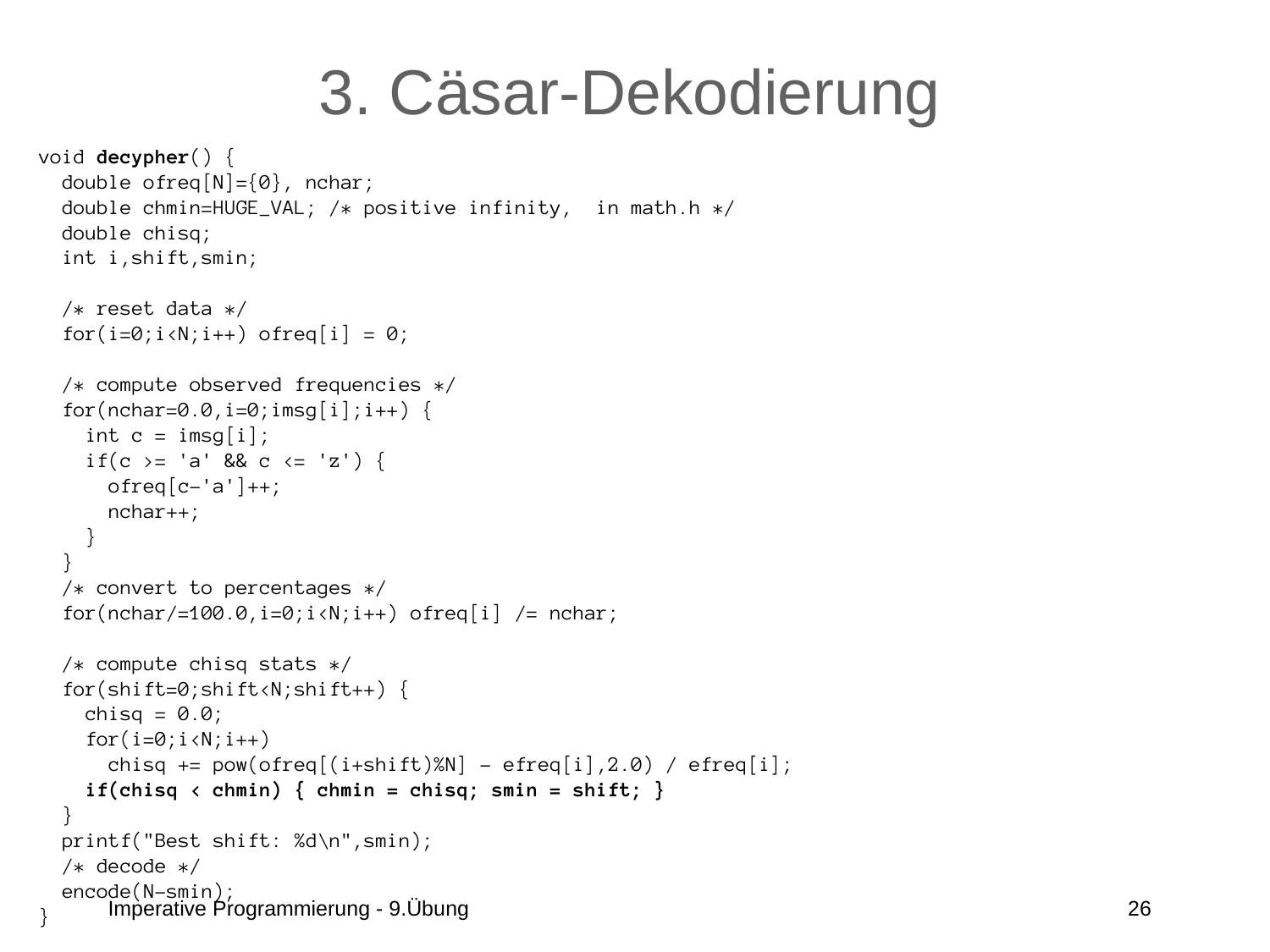

# 3. Cäsar-Dekodierung
void decypher() {
  double ofreq[N]={0}, nchar;
  double chmin=HUGE_VAL; /* positive infinity,  in math.h */
  double chisq;
  int i,shift,smin;

  /* reset data */
  for(i=0;i<N;i++) ofreq[i] = 0;

  /* compute observed frequencies */
  for(nchar=0.0,i=0;imsg[i];i++) {
    int c = imsg[i];
    if(c >= 'a' && c <= 'z') {
      ofreq[c-'a']++;
      nchar++;
    }
  }
  /* convert to percentages */
  for(nchar/=100.0,i=0;i<N;i++) ofreq[i] /= nchar;

  /* compute chisq stats */
  for(shift=0;shift<N;shift++) {
    chisq = 0.0;
    for(i=0;i<N;i++)
      chisq += pow(ofreq[(i+shift)%N] - efreq[i],2.0) / efreq[i];
    if(chisq < chmin) { chmin = chisq; smin = shift; }
  }
  printf("Best shift: %d\n",smin);
  /* decode */
  encode(N-smin);
}
Imperative Programmierung - 9.Übung
26